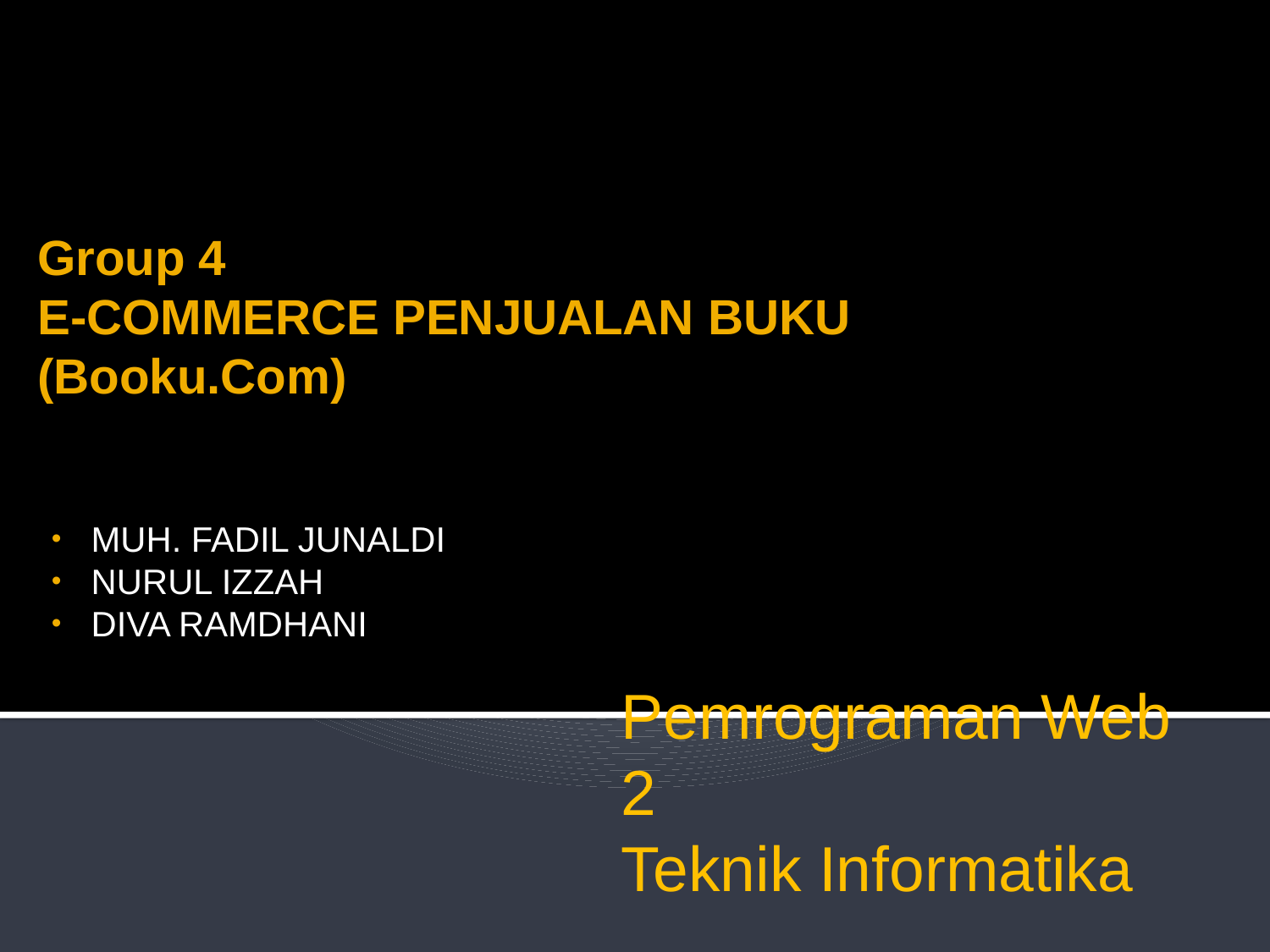

# Group 4 E-COMMERCE PENJUALAN BUKU (Booku.Com)
MUH. FADIL JUNALDI
NURUL IZZAH
DIVA RAMDHANI
Pemrograman Web 2
Teknik Informatika